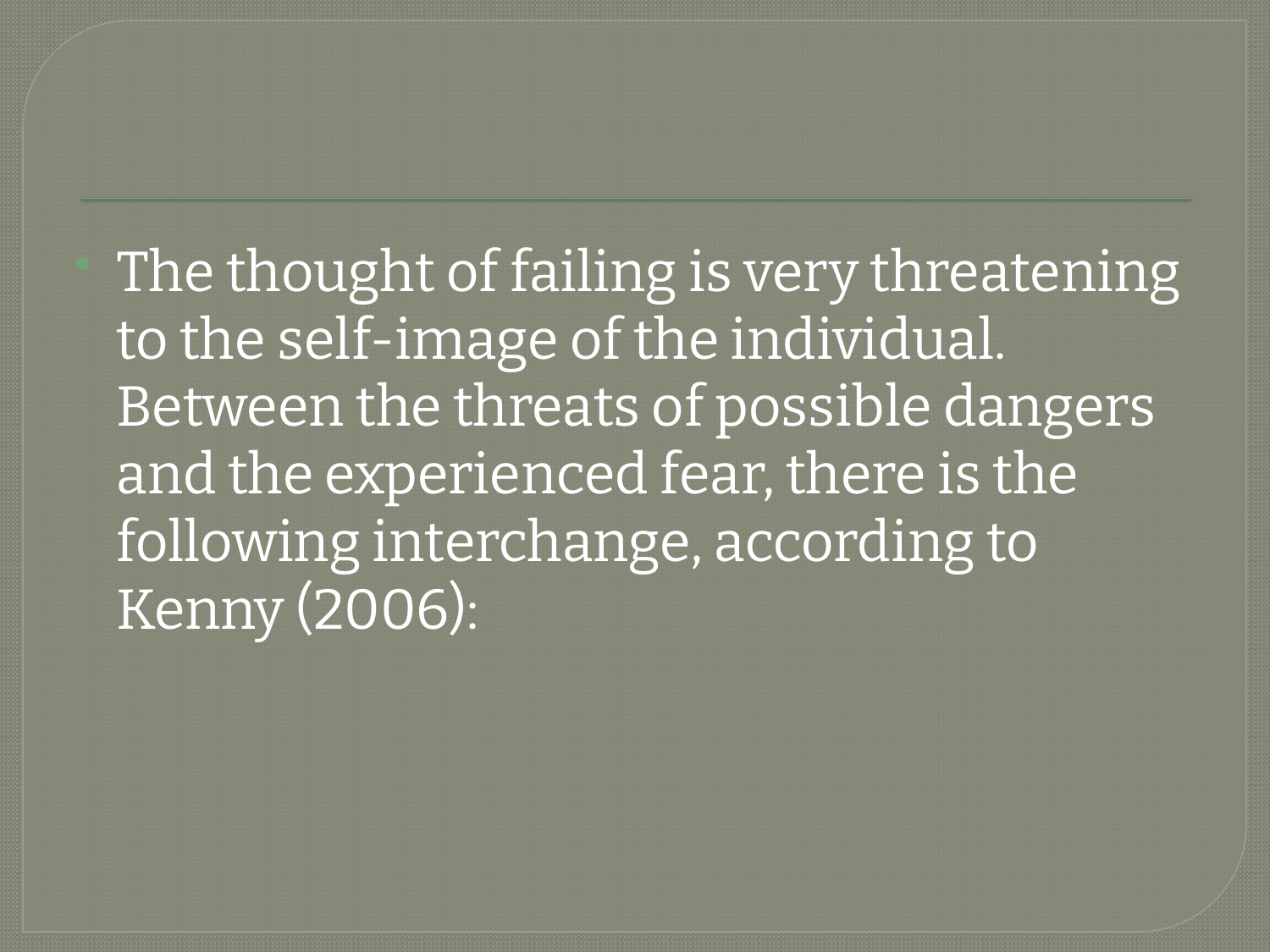

#
The thought of failing is very threatening to the self-image of the individual. Between the threats of possible dangers and the experienced fear, there is the following interchange, according to Kenny (2006):